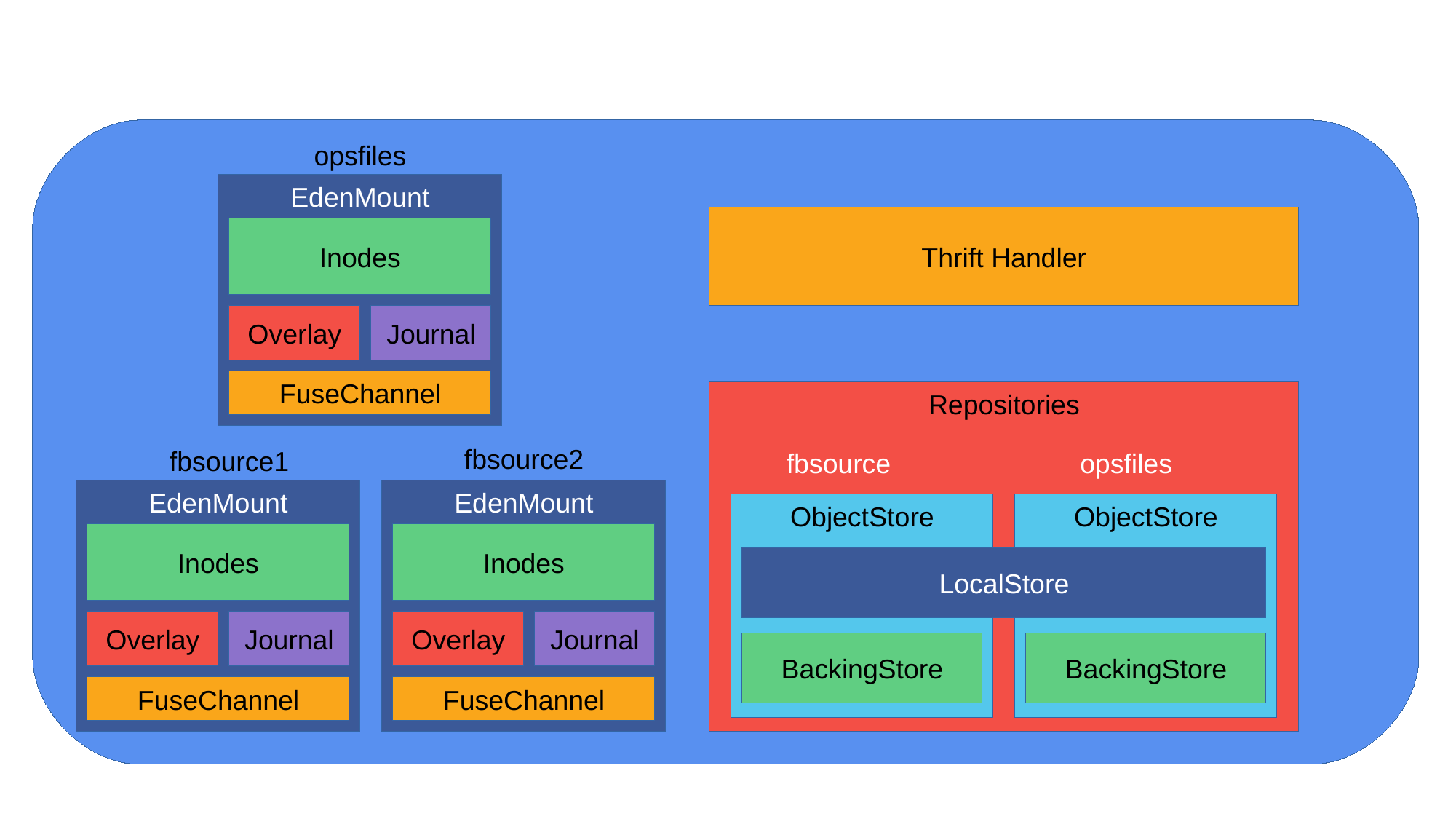

opsfiles
EdenMount
Inodes
Overlay
Journal
FuseChannel
Thrift Handler
Repositories
fbsource2
fbsource1
fbsource
opsfiles
EdenMount
Inodes
Overlay
Journal
FuseChannel
EdenMount
Inodes
Overlay
Journal
FuseChannel
ObjectStore
ObjectStore
LocalStore
BackingStore
BackingStore